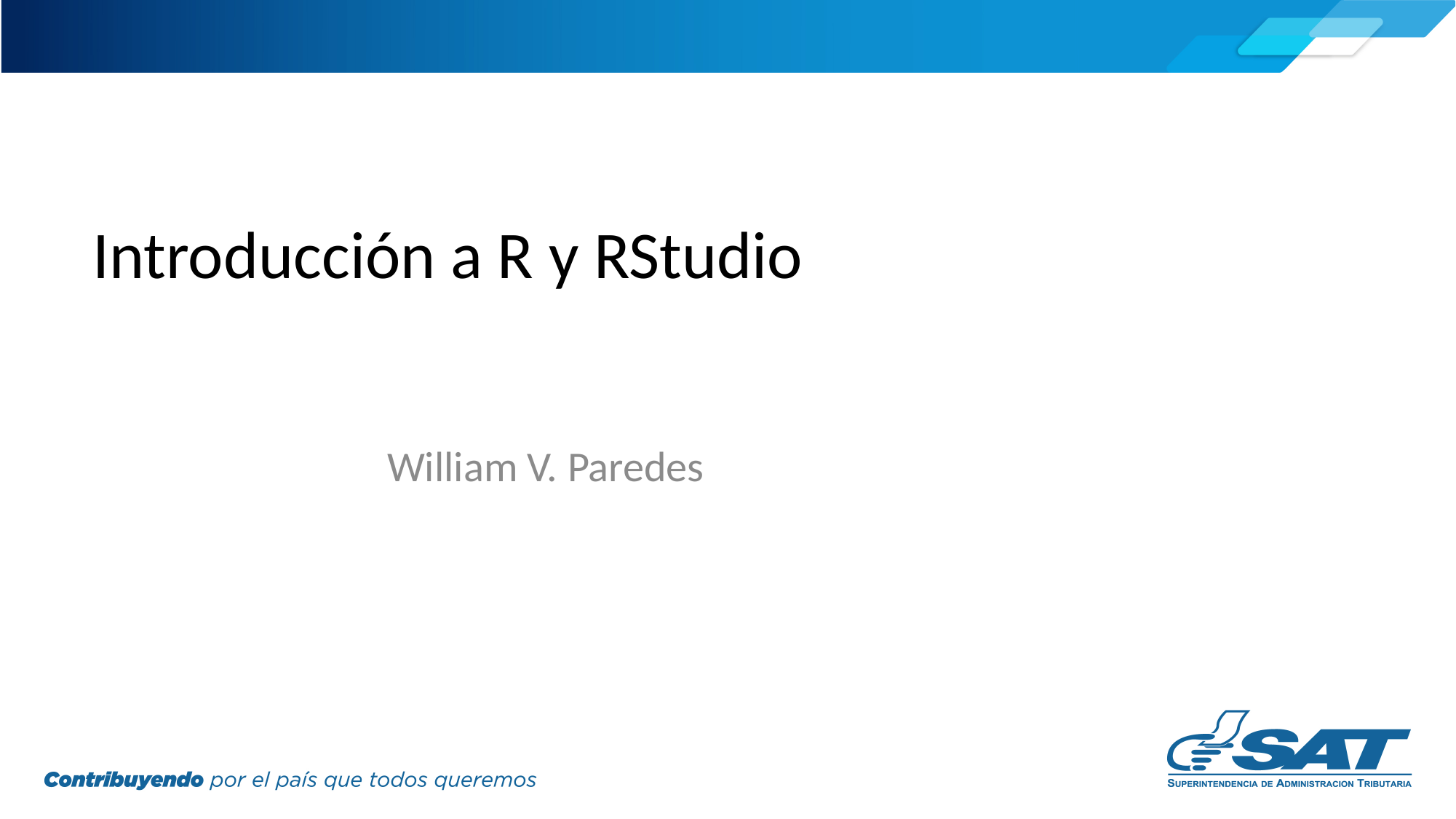

# Introducción a R y RStudio
William V. Paredes